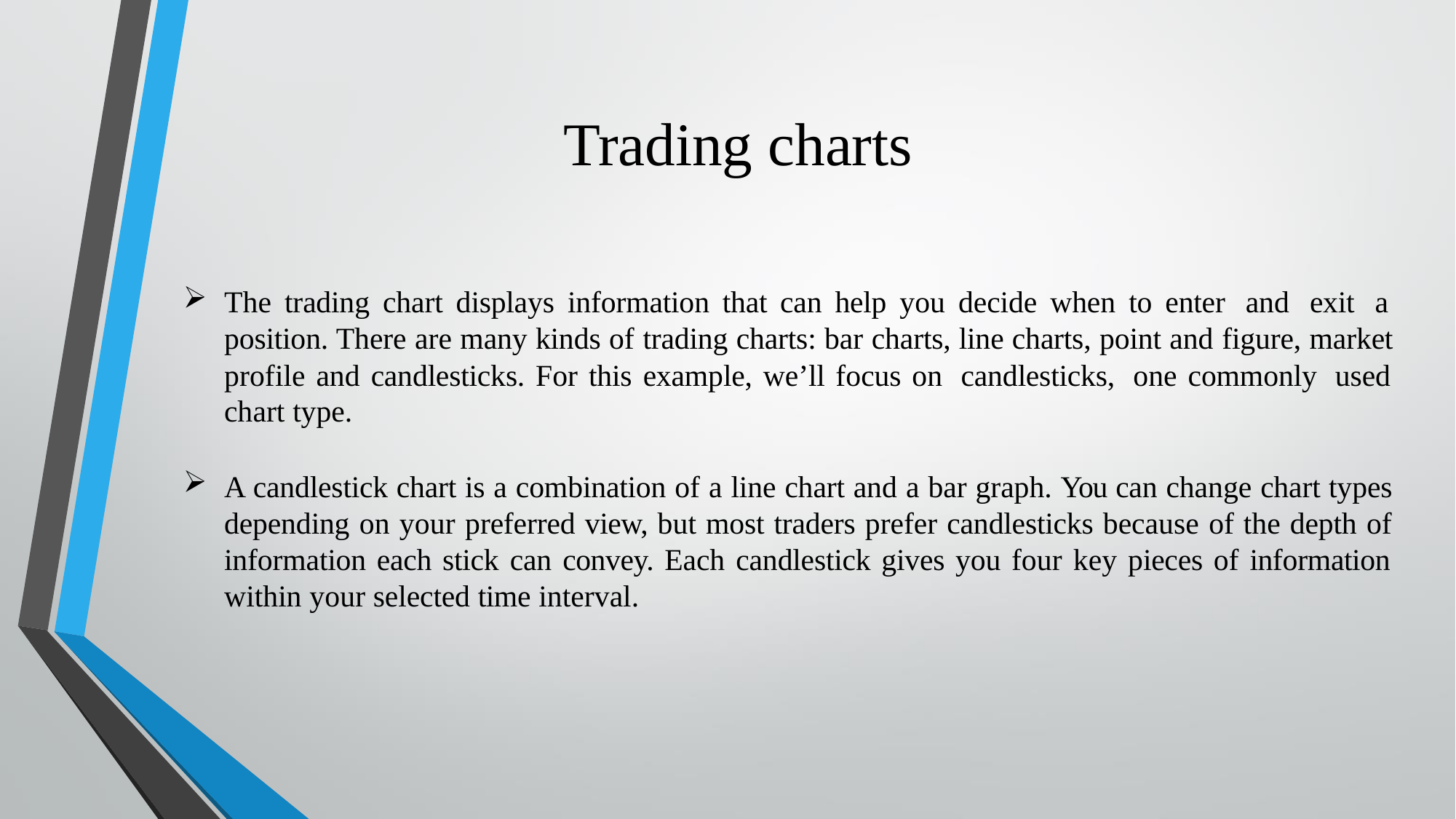

# Trading charts
The trading chart displays information that can help you decide when to enter and exit a  position. There are many kinds of trading charts: bar charts, line charts, point and figure, market  profile and candlesticks. For this example, we’ll focus on candlesticks, one commonly used  chart type.

A candlestick chart is a combination of a line chart and a bar graph. You can change chart types  depending on your preferred view, but most traders prefer candlesticks because of the depth of  information each stick can convey. Each candlestick gives you four key pieces of information  within your selected time interval.